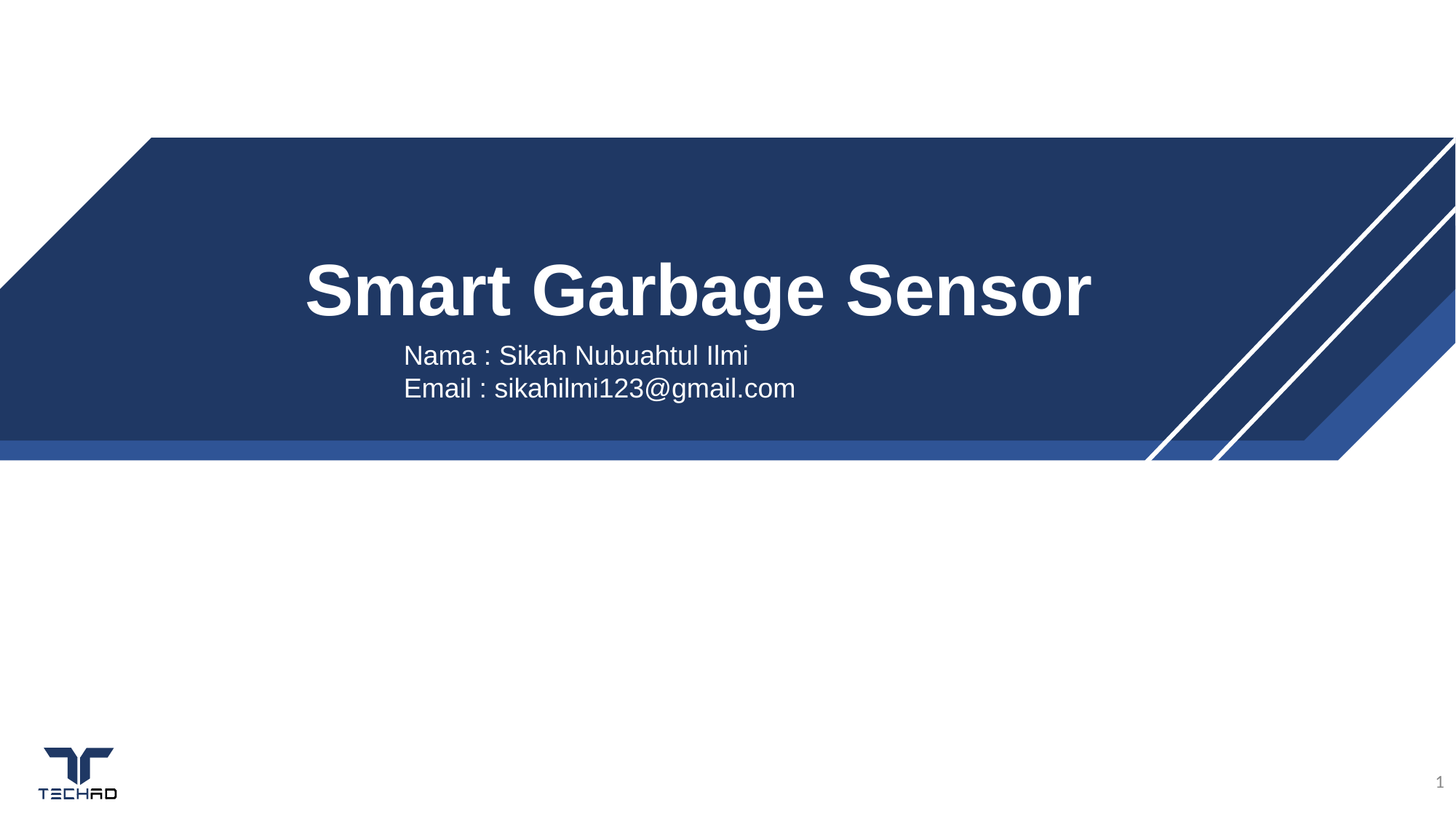

Smart Garbage Sensor
IoT and IDE
Introduction
Nama : Sikah Nubuahtul Ilmi
Email : sikahilmi123@gmail.com
1